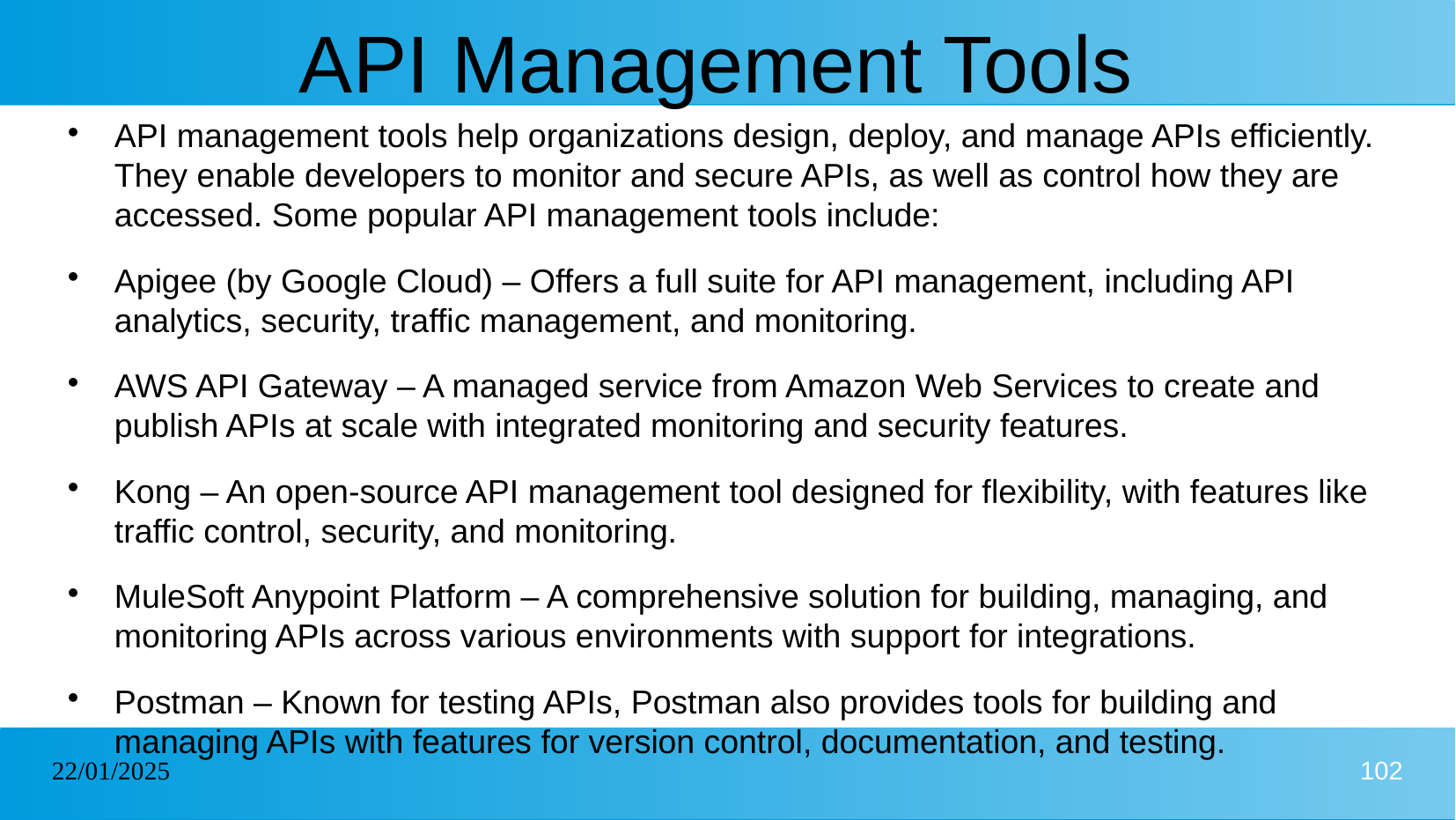

# API Management Tools
API management tools help organizations design, deploy, and manage APIs efficiently. They enable developers to monitor and secure APIs, as well as control how they are accessed. Some popular API management tools include:
Apigee (by Google Cloud) – Offers a full suite for API management, including API analytics, security, traffic management, and monitoring.
AWS API Gateway – A managed service from Amazon Web Services to create and publish APIs at scale with integrated monitoring and security features.
Kong – An open-source API management tool designed for flexibility, with features like traffic control, security, and monitoring.
MuleSoft Anypoint Platform – A comprehensive solution for building, managing, and monitoring APIs across various environments with support for integrations.
Postman – Known for testing APIs, Postman also provides tools for building and managing APIs with features for version control, documentation, and testing.
22/01/2025
102